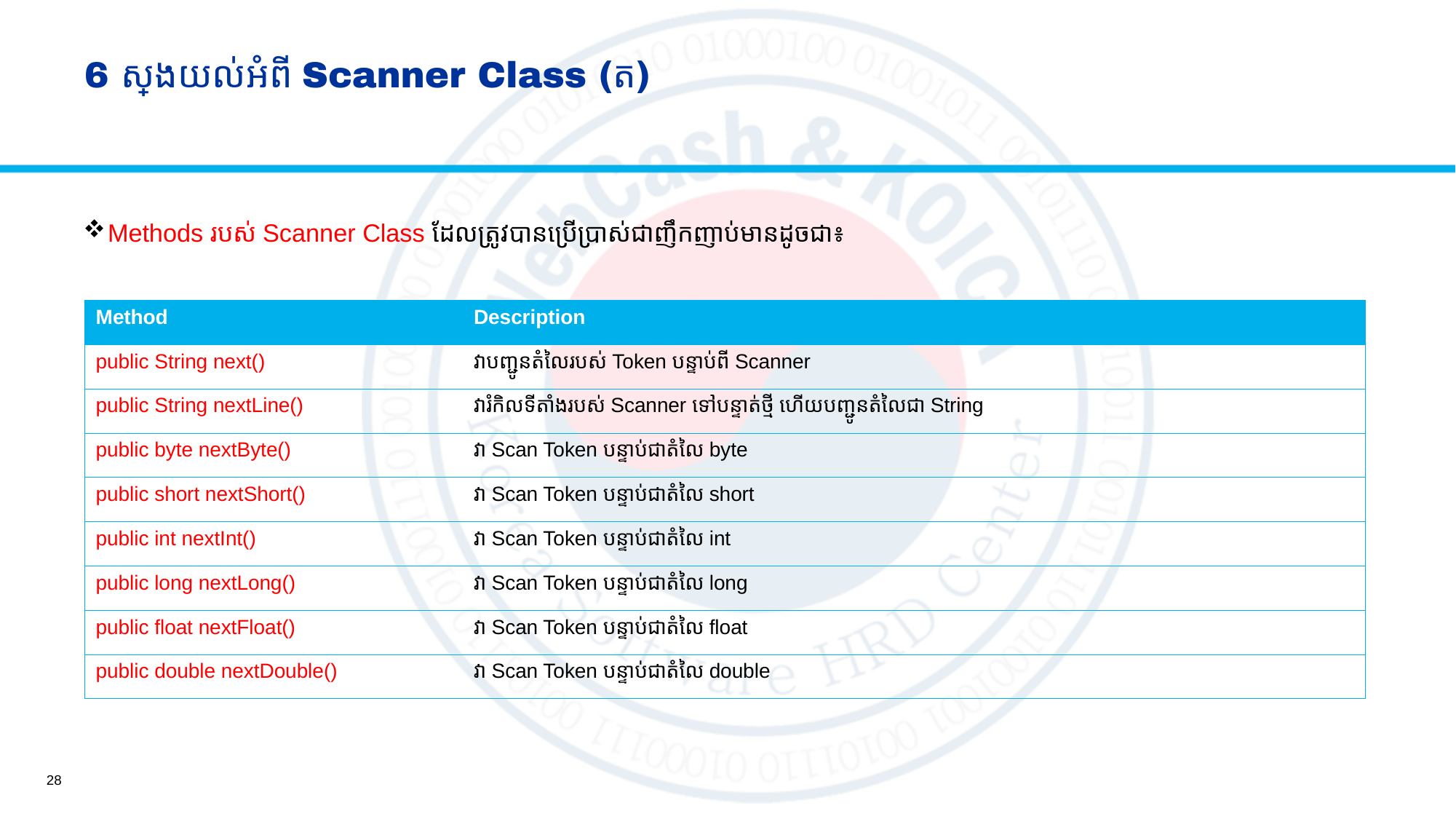

# 6 ស្វែងយល់អំពី Scanner Class (ត)
Methods របស់​ Scanner Class ដែលត្រូវបានប្រើប្រាស់ជាញឹកញាប់មានដូចជា៖

| Method | Description |
| --- | --- |
| public String next() | វាបញ្ជូនតំលៃរបស់​ Token បន្ទាប់ពី Scanner |
| public String nextLine() | វារំកិលទីតាំងរបស់ Scanner ទៅបន្ទាត់ថ្មី ហើយបញ្ជូនតំលៃជា​ String |
| public byte nextByte() | វា​ Scan Token បន្ទាប់ជាតំលៃ​​​ byte |
| public short nextShort() | វា​ Scan Token បន្ទាប់ជាតំលៃ​​​ short |
| public int nextInt() | វា​ Scan Token បន្ទាប់ជាតំលៃ​​​ int |
| public long nextLong() | វា​ Scan Token បន្ទាប់ជាតំលៃ​​​ long |
| public float nextFloat() | វា​ Scan Token បន្ទាប់ជាតំលៃ​​​ float |
| public double nextDouble() | វា​ Scan Token បន្ទាប់ជាតំលៃ​​​ double |
28